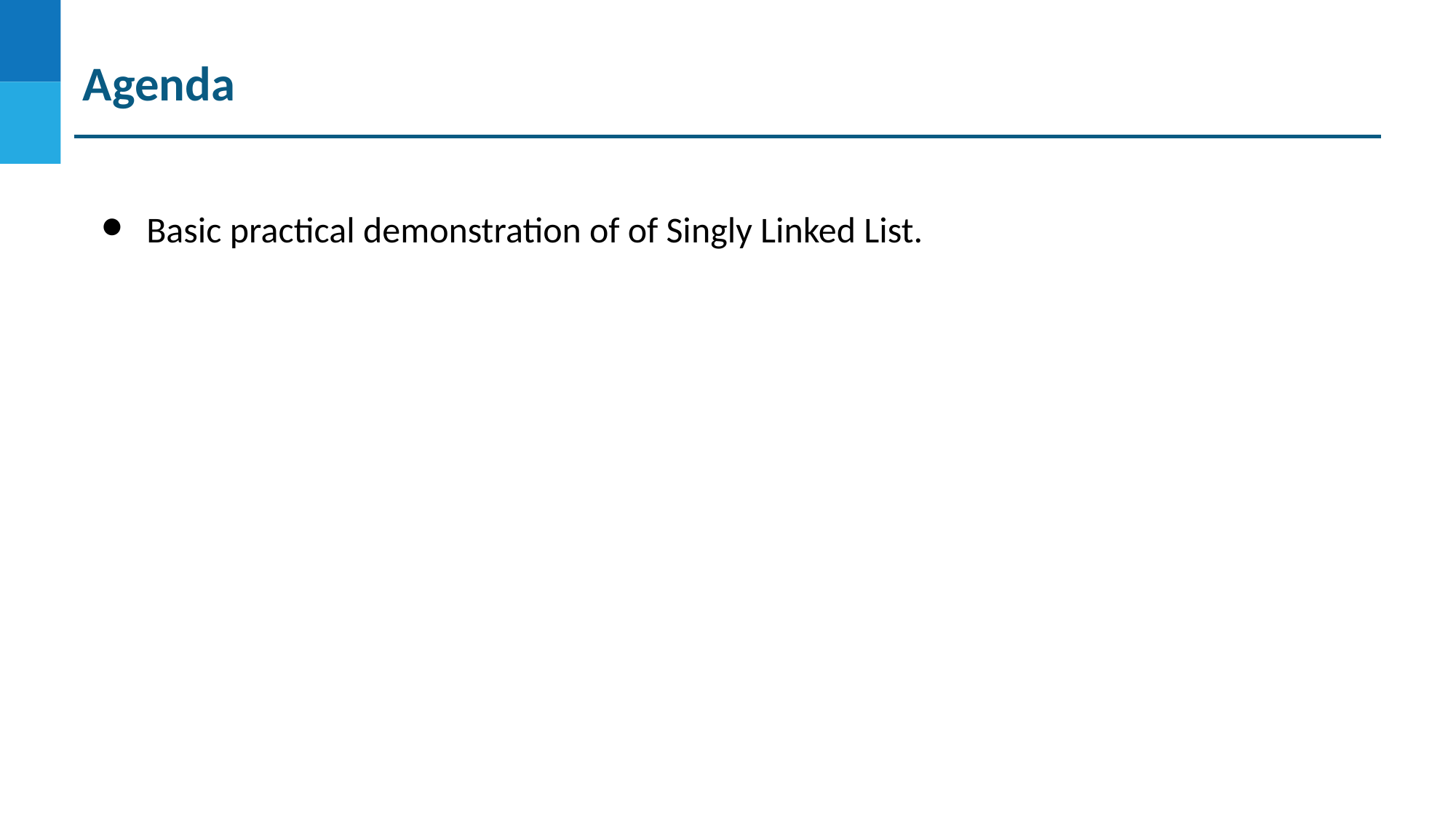

Agenda
Basic practical demonstration of of Singly Linked List.